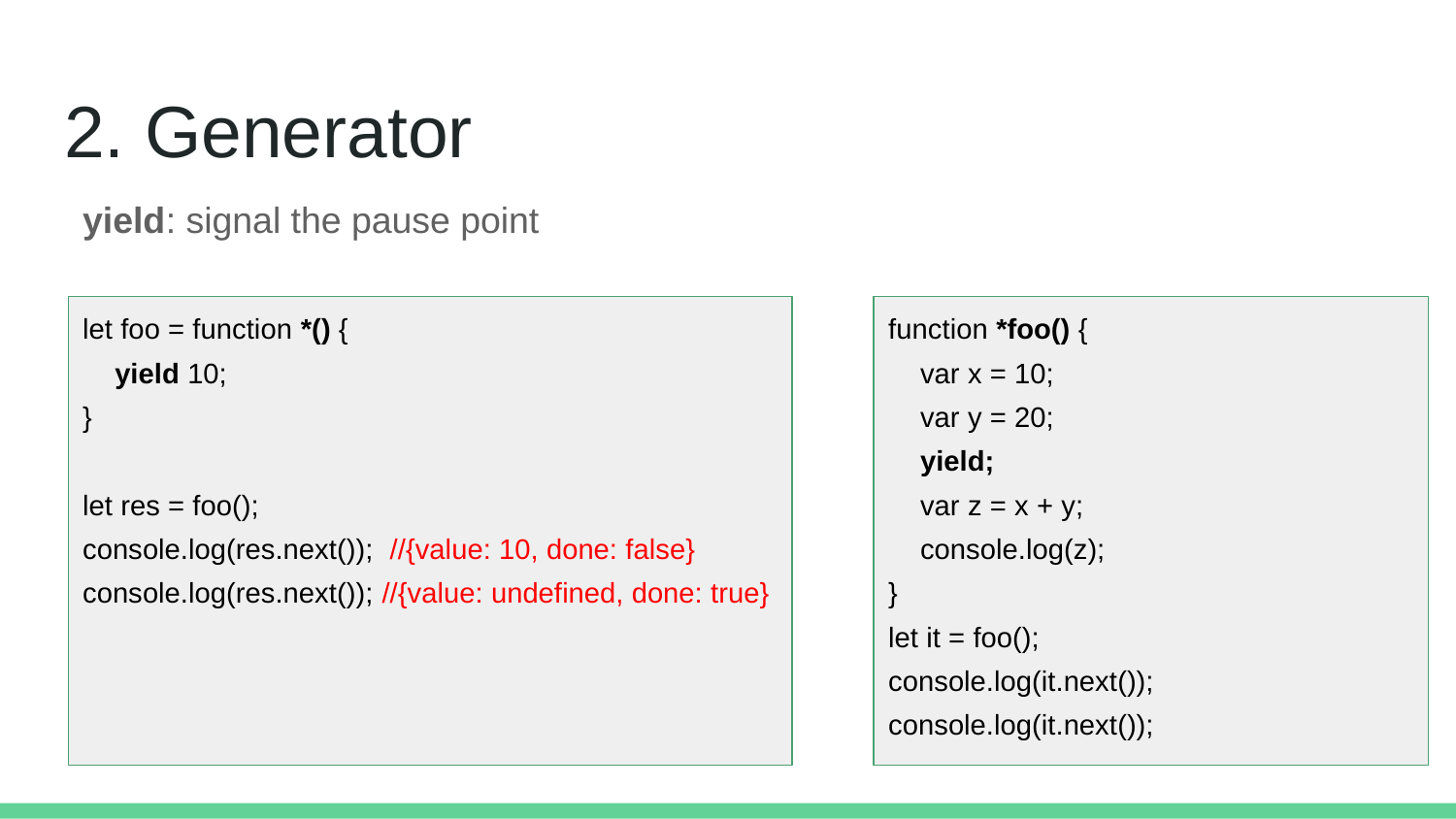

# 2. Generator
yield: signal the pause point
let foo = function *() {
    yield 10;
}

let res = foo();
console.log(res.next());  //{value: 10, done: false}
console.log(res.next()); //{value: undefined, done: true}
function *foo() {
    var x = 10;
    var y = 20;
    yield;
    var z = x + y;
    console.log(z);
}
let it = foo();
console.log(it.next());
console.log(it.next());